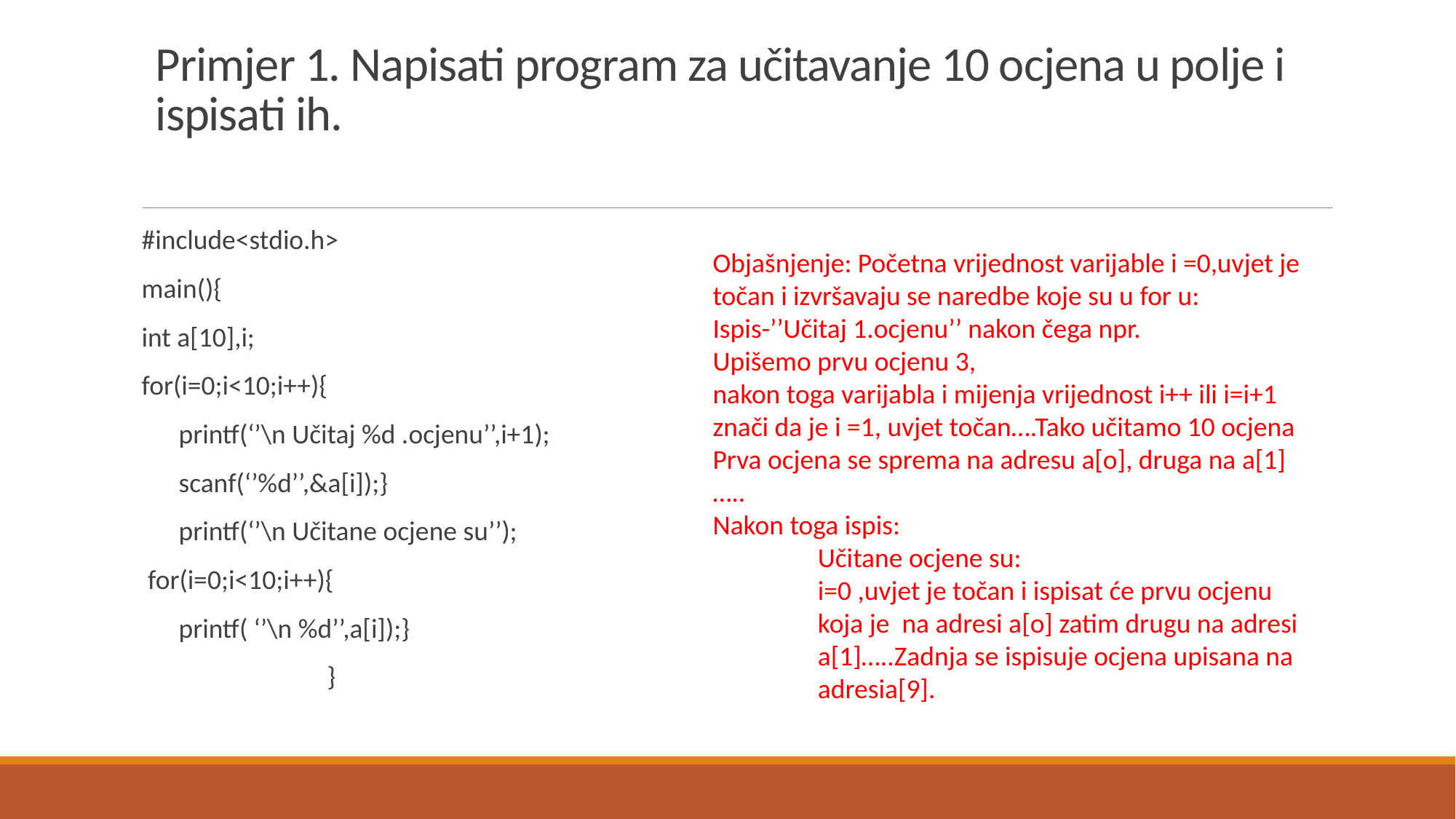

# Primjer 1. Napisati program za učitavanje 10 ocjena u polje i ispisati ih.
#include<stdio.h>
main(){
int a[10],i;
for(i=0;i<10;i++){
      printf(‘’\n Učitaj %d .ocjenu’’,i+1);
      scanf(‘’%d’’,&a[i]);}
      printf(‘’\n Učitane ocjene su’’);
 for(i=0;i<10;i++){
      printf( ‘’\n %d’’,a[i]);}
                              }

Objašnjenje: Početna vrijednost varijable i =0,uvjet je točan i izvršavaju se naredbe koje su u for u:
Ispis-’’Učitaj 1.ocjenu’’ nakon čega npr.
Upišemo prvu ocjenu 3,
nakon toga varijabla i mijenja vrijednost i++ ili i=i+1 znači da je i =1, uvjet točan….Tako učitamo 10 ocjena
Prva ocjena se sprema na adresu a[o], druga na a[1]…..
Nakon toga ispis:
                 Učitane ocjene su:
                 i=0 ,uvjet je točan i ispisat će prvu ocjenu
                 koja je  na adresi a[o] zatim drugu na adresi
                 a[1]…..Zadnja se ispisuje ocjena upisana na
                 adresia[9].